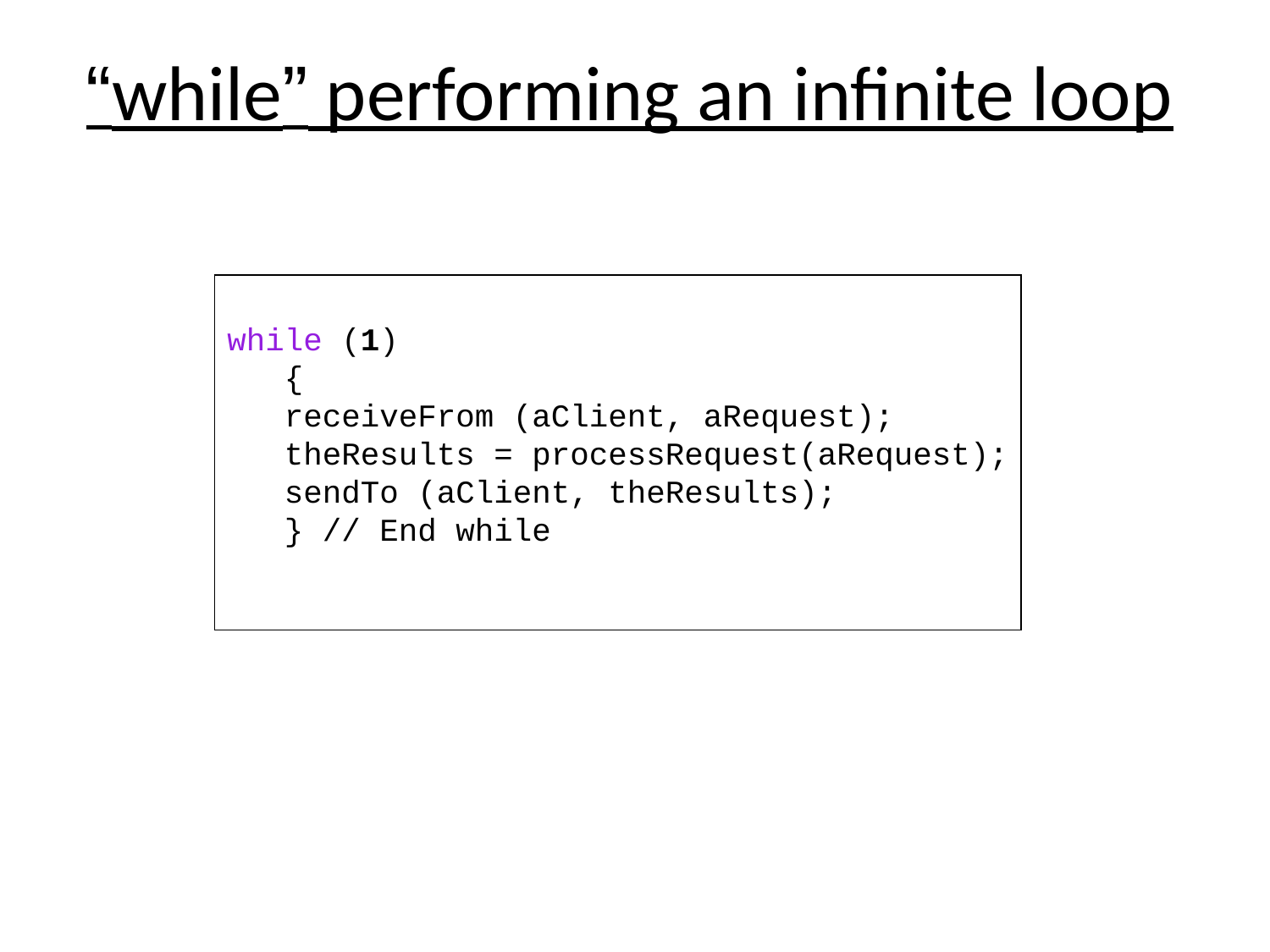

# “while” performing an infinite loop
while (1)
   {
   receiveFrom (aClient, aRequest);
   theResults = processRequest(aRequest);
   sendTo (aClient, theResults);
   } // End while